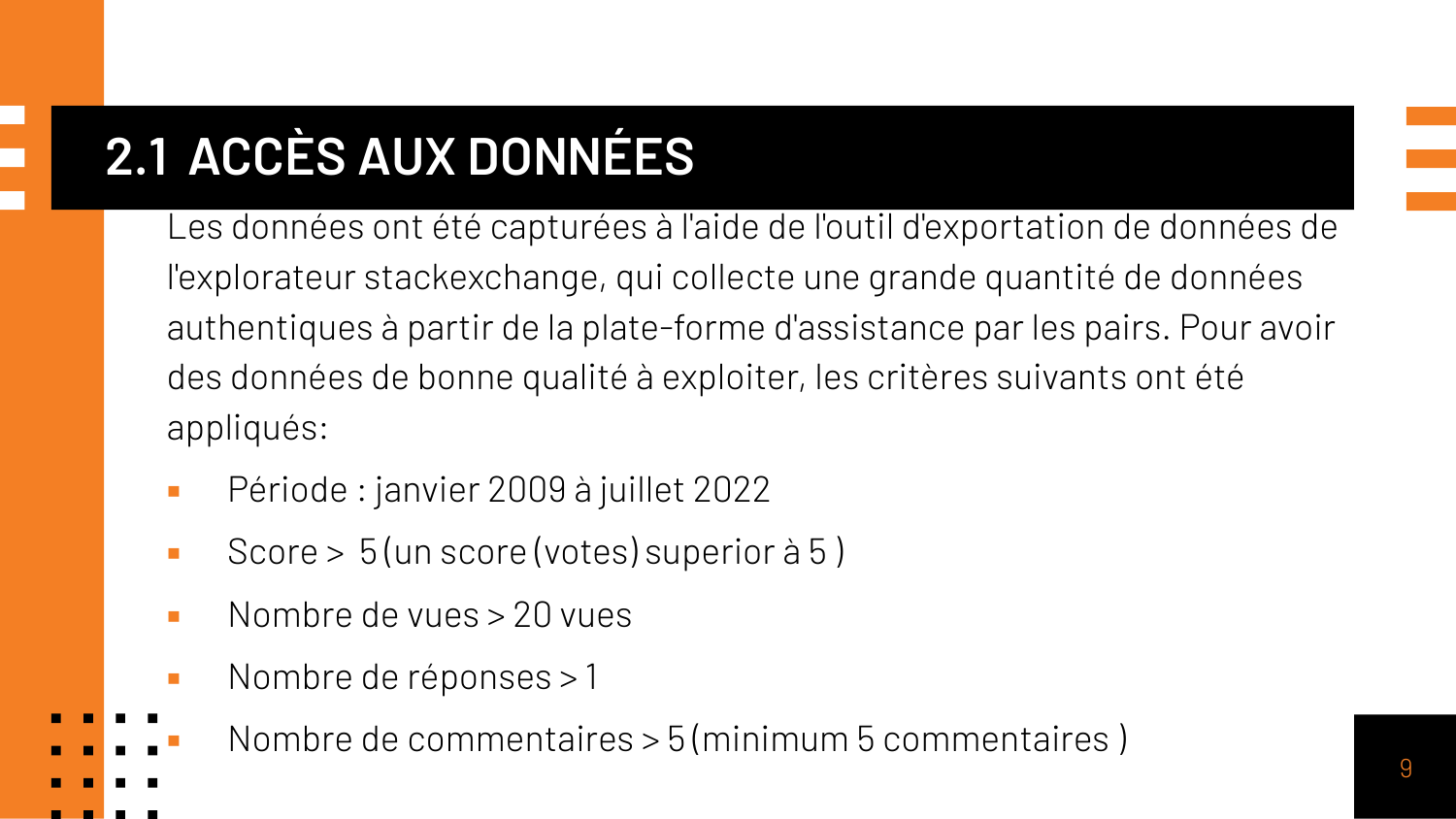

# 2.1  ACCÈS AUX DONNÉES
Les données ont été capturées à l'aide de l'outil d'exportation de données de l'explorateur stackexchange, qui collecte une grande quantité de données authentiques à partir de la plate-forme d'assistance par les pairs. Pour avoir des données de bonne qualité à exploiter, les critères suivants ont été appliqués:
Période : janvier 2009 à juillet 2022
Score >  5 (un score (votes) superior à 5 )
Nombre de vues > 20 vues
Nombre de réponses > 1
Nombre de commentaires > 5 (minimum 5 commentaires )

9